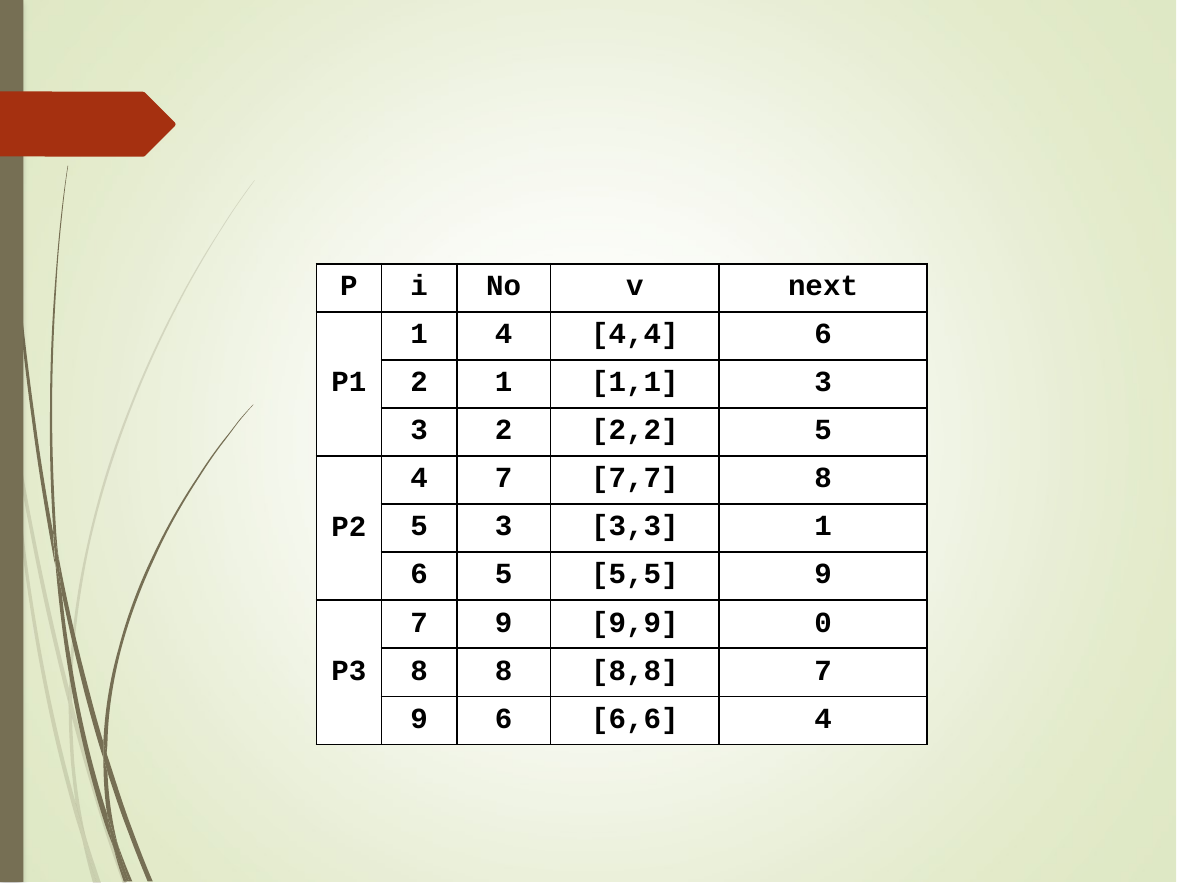

| P | i | No | v | next |
| --- | --- | --- | --- | --- |
| P1 | 1 | 4 | [4,4] | 6 |
|  | 2 | 1 | [1,1] | 3 |
|  | 3 | 2 | [2,2] | 5 |
| P2 | 4 | 7 | [7,7] | 8 |
|  | 5 | 3 | [3,3] | 1 |
|  | 6 | 5 | [5,5] | 9 |
| P3 | 7 | 9 | [9,9] | 0 |
|  | 8 | 8 | [8,8] | 7 |
|  | 9 | 6 | [6,6] | 4 |